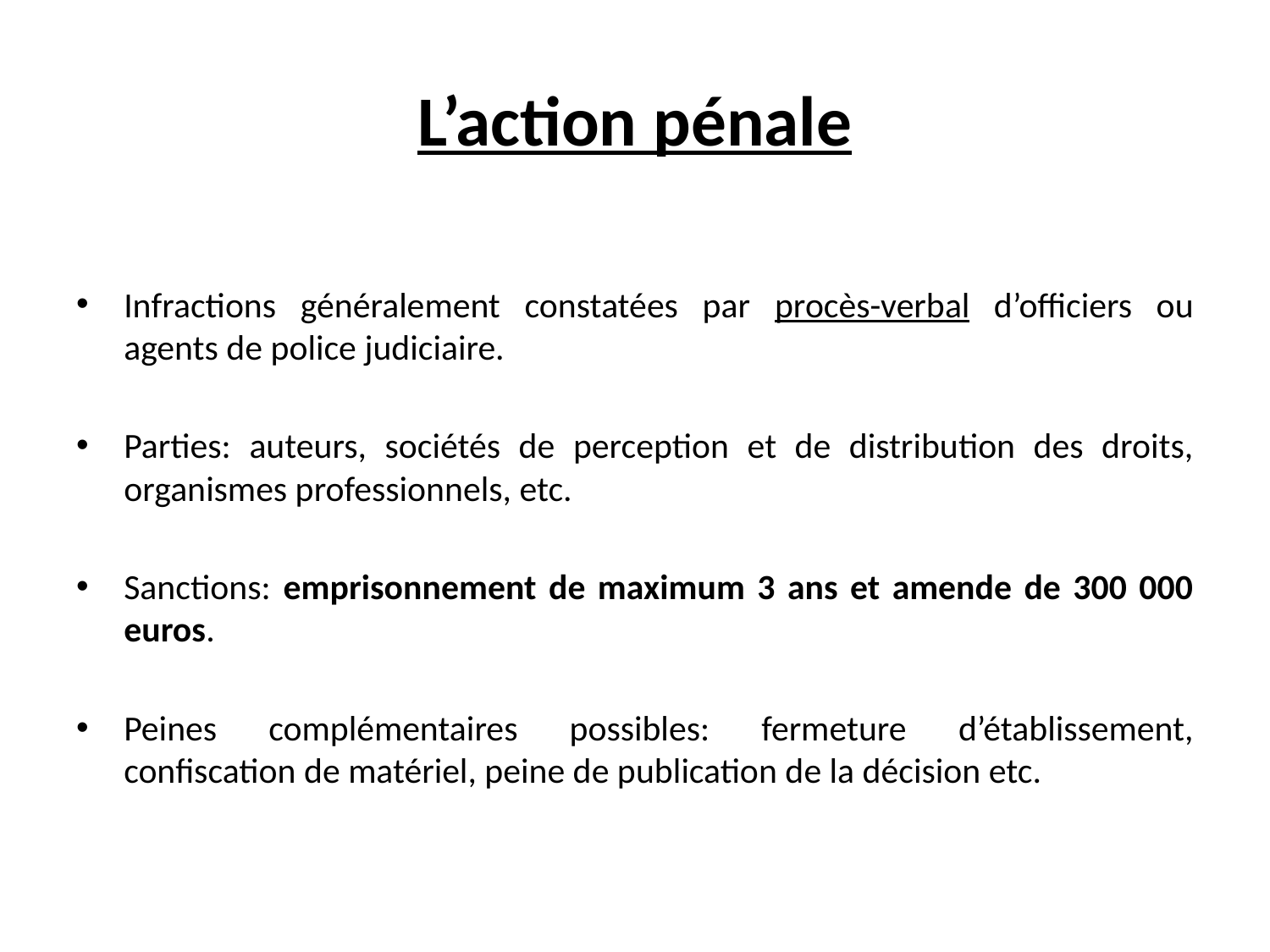

# L’action pénale
Infractions généralement constatées par procès-verbal d’officiers ou agents de police judiciaire.

Parties: auteurs, sociétés de perception et de distribution des droits, organismes professionnels, etc.

Sanctions: emprisonnement de maximum 3 ans et amende de 300 000 euros.

Peines complémentaires possibles: fermeture d’établissement, confiscation de matériel, peine de publication de la décision etc.